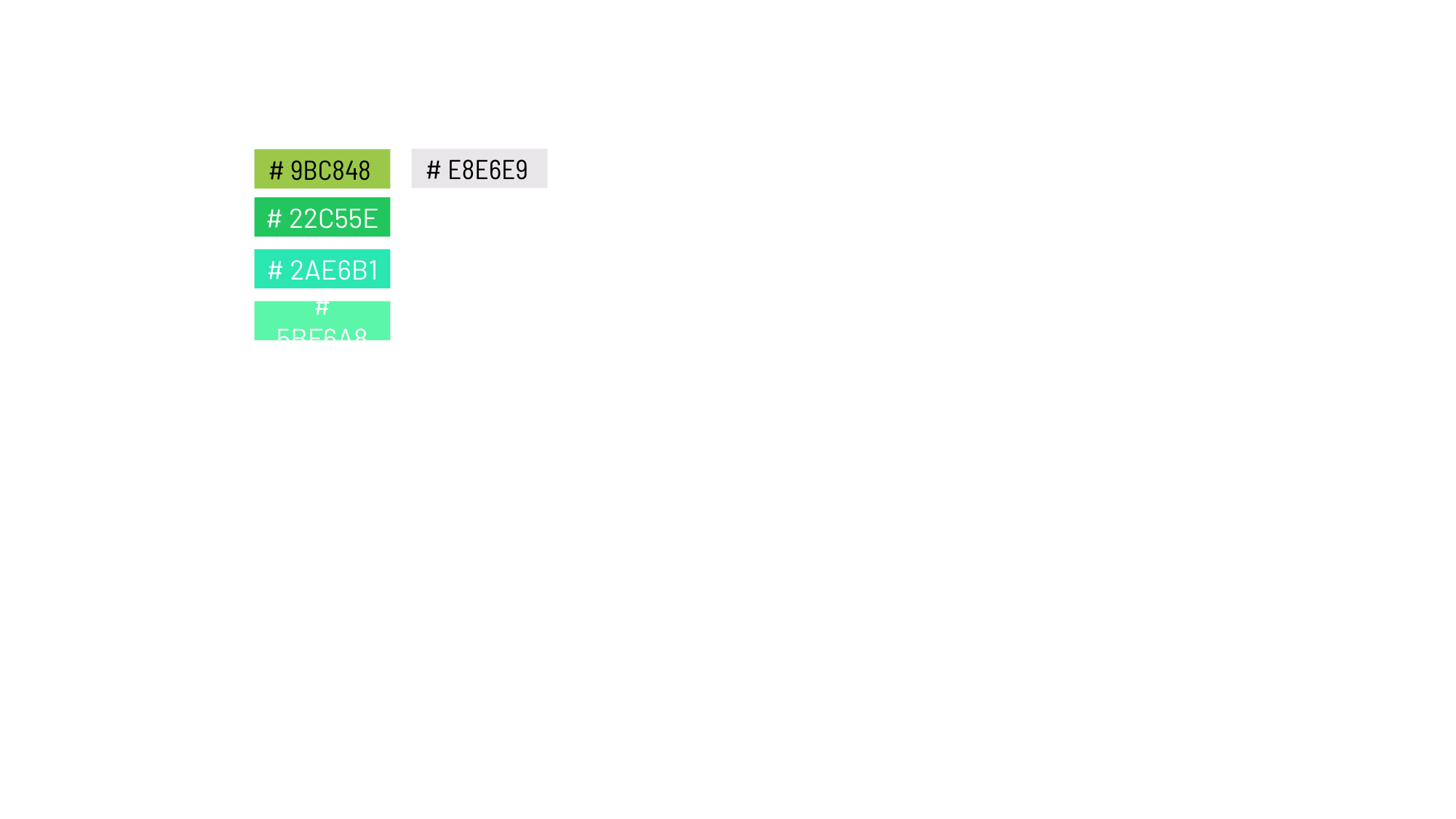

# E8E6E9
# 9BC848
# 22C55E
# 2AE6B1
# 5BF6A8